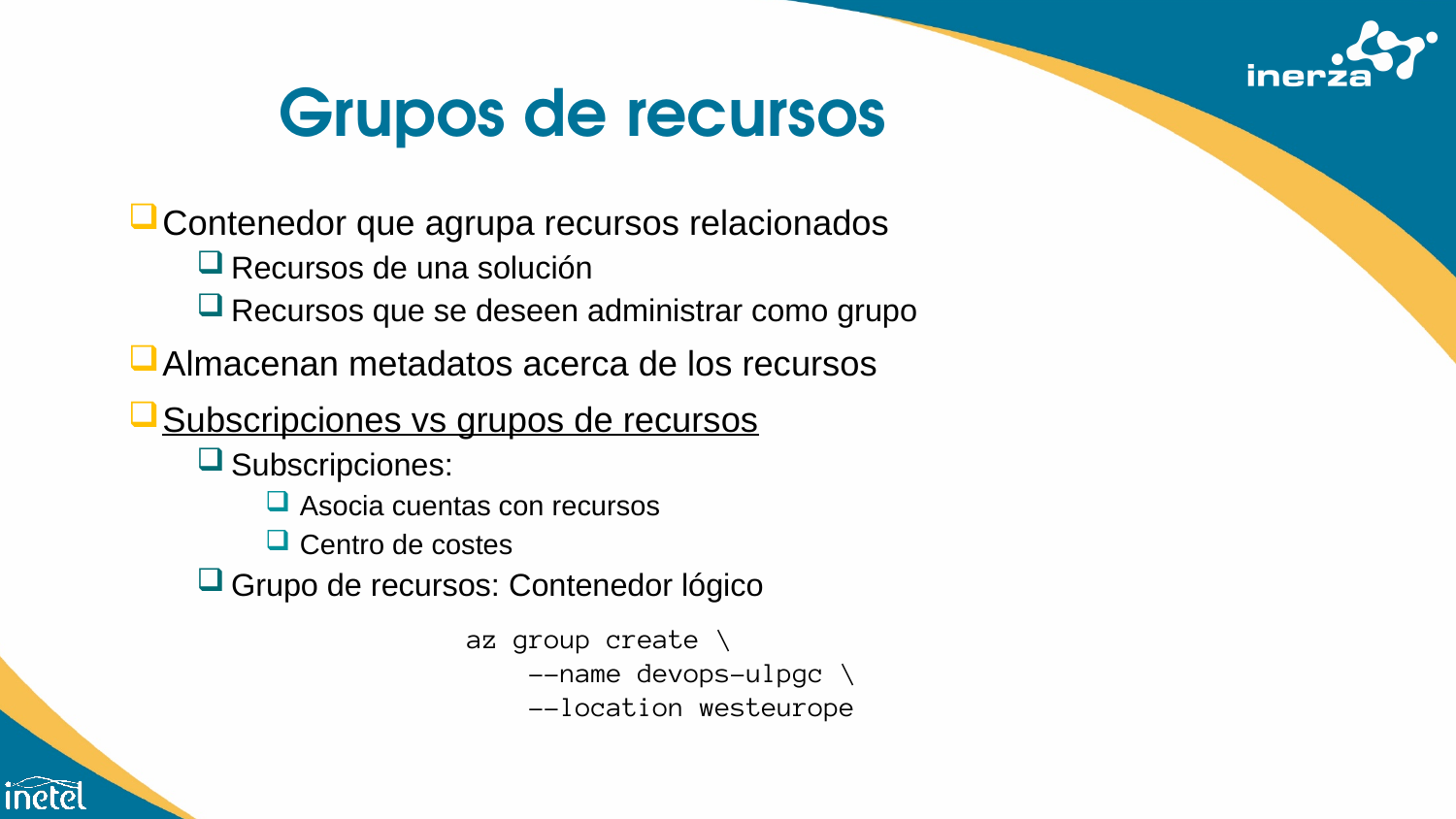

# Grupos de recursos
Contenedor que agrupa recursos relacionados
Recursos de una solución
Recursos que se deseen administrar como grupo
Almacenan metadatos acerca de los recursos
Subscripciones vs grupos de recursos
Subscripciones:
Asocia cuentas con recursos
Centro de costes
Grupo de recursos: Contenedor lógico
az group create \
    --name devops-ulpgc \
    --location westeurope